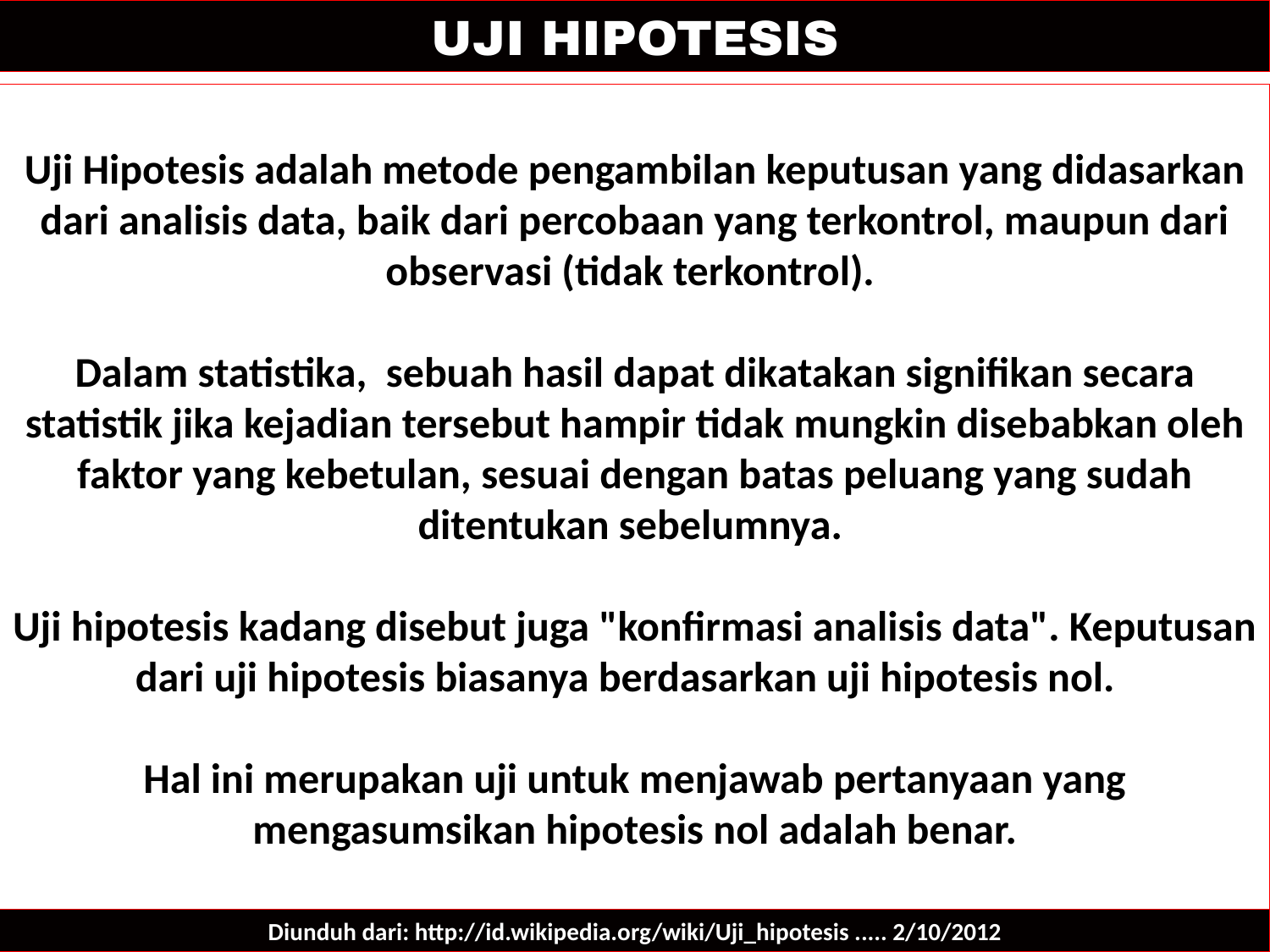

UJI HIPOTESIS

Uji Hipotesis adalah metode pengambilan keputusan yang didasarkan dari analisis data, baik dari percobaan yang terkontrol, maupun dari observasi (tidak terkontrol).

Dalam statistika,  sebuah hasil dapat dikatakan signifikan secara statistik jika kejadian tersebut hampir tidak mungkin disebabkan oleh faktor yang kebetulan, sesuai dengan batas peluang yang sudah ditentukan sebelumnya.

Uji hipotesis kadang disebut juga "konfirmasi analisis data". Keputusan dari uji hipotesis biasanya berdasarkan uji hipotesis nol.

Hal ini merupakan uji untuk menjawab pertanyaan yang mengasumsikan hipotesis nol adalah benar.

Diunduh dari: http://id.wikipedia.org/wiki/Uji_hipotesis ..... 2/10/2012